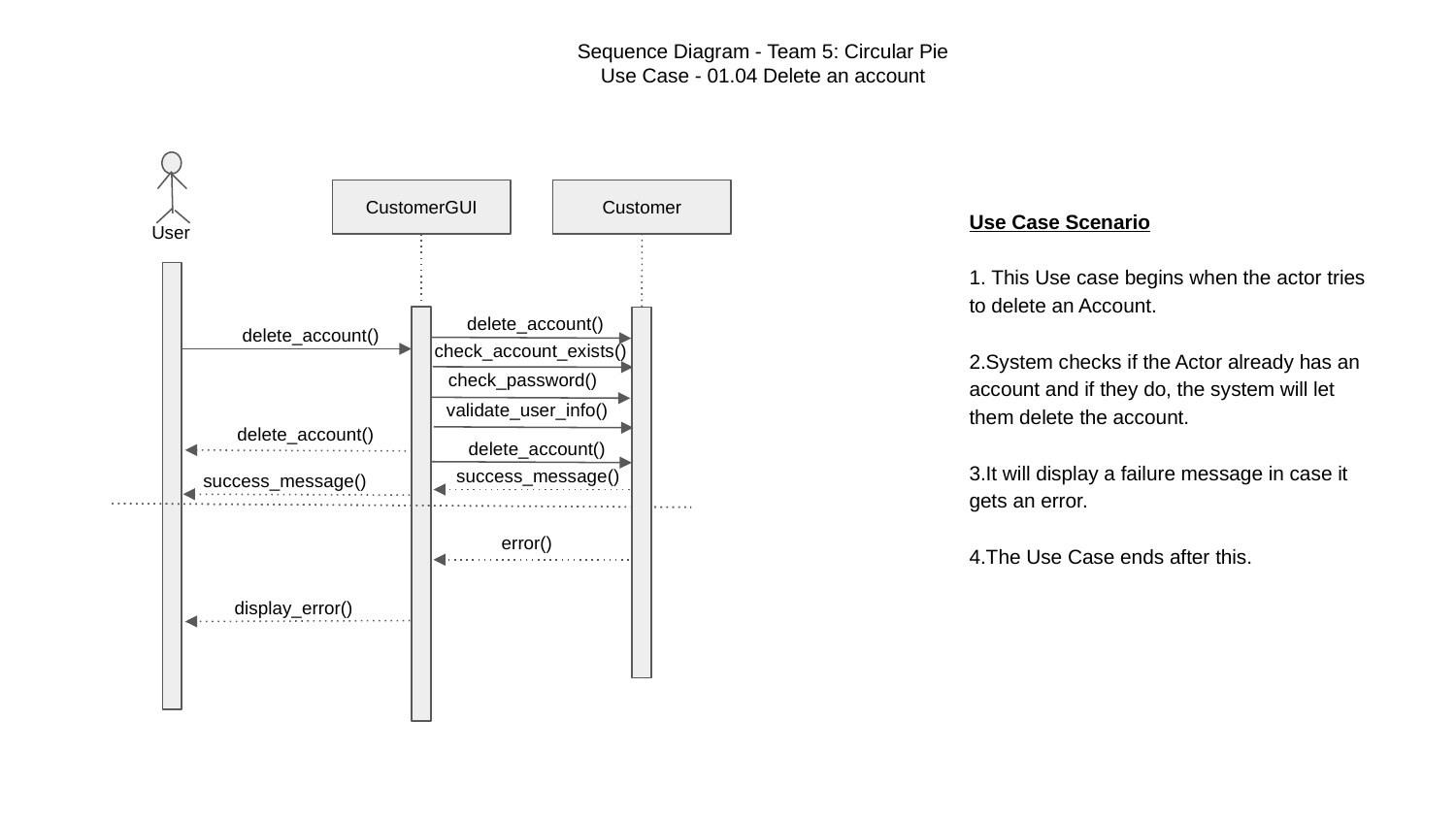

Sequence Diagram - Team 5: Circular Pie
Use Case - 01.04 Delete an account

Customer
CustomerGUI
Use Case Scenario

1. This Use case begins when the actor tries to delete an Account.

2.System checks if the Actor already has an account and if they do, the system will let them delete the account.

3.It will display a failure message in case it gets an error.

4.The Use Case ends after this.
User

delete_account()

delete_account()
check_account_exists()
check_password()
validate_user_info()
delete_account()
delete_account()
success_message()
success_message()
error()
display_error()